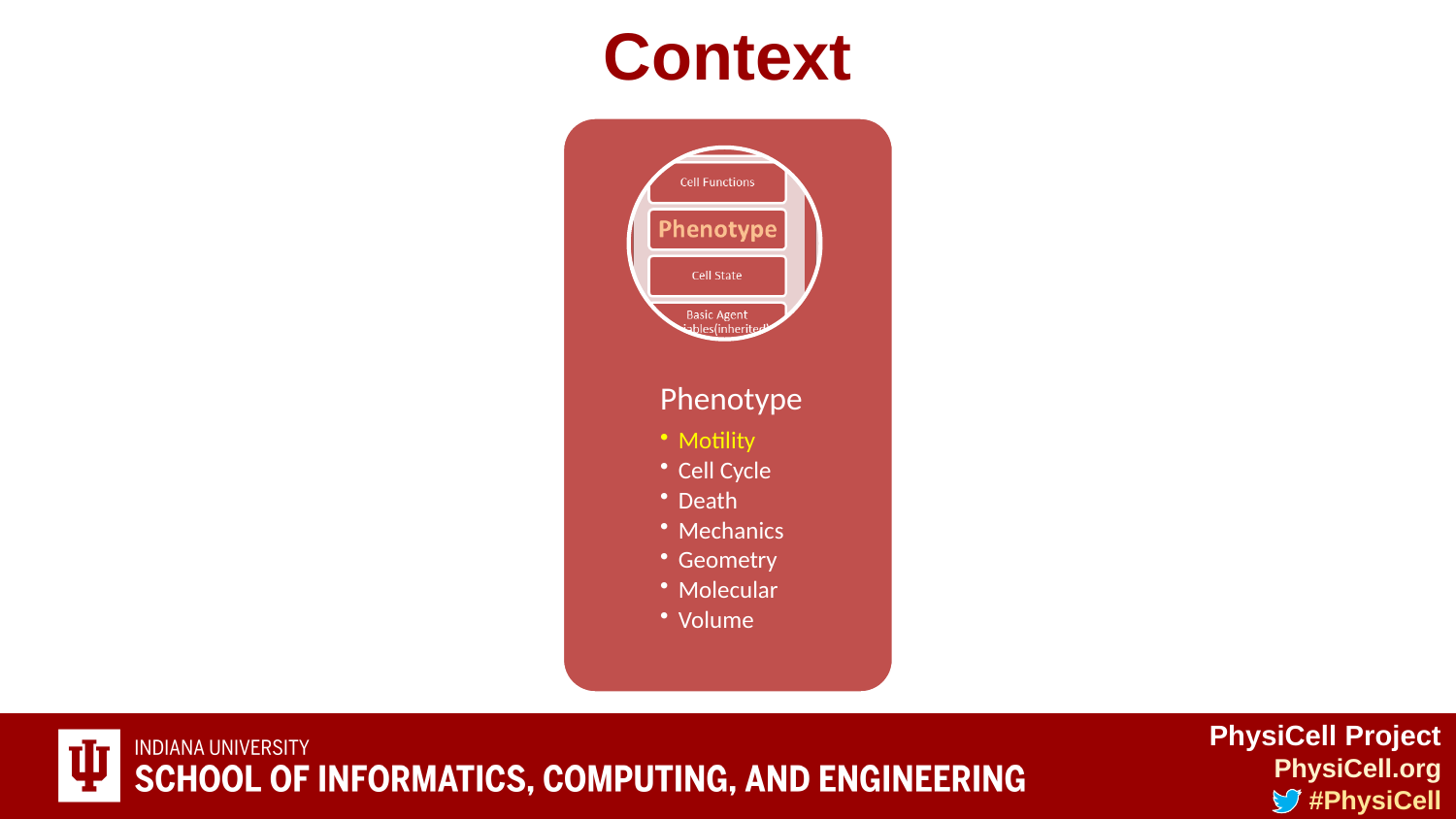

# Context
Phenotype
Motility
Cell Cycle
Death
Mechanics
Geometry
Molecular
Volume